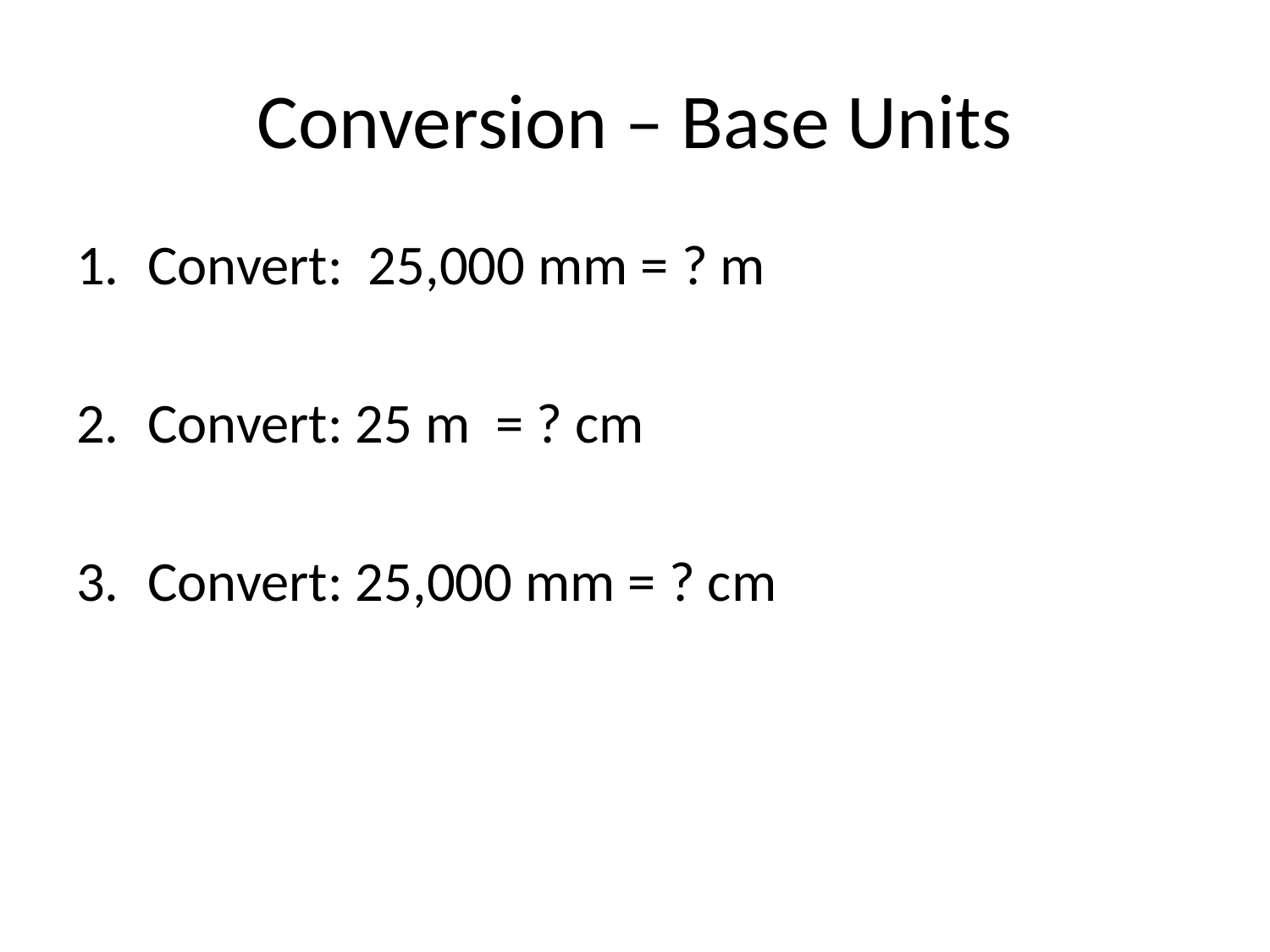

# Conversion – Base Units
Convert:  25,000 mm = ? m

Convert: 25 m  = ? cm

Convert: 25,000 mm = ? cm